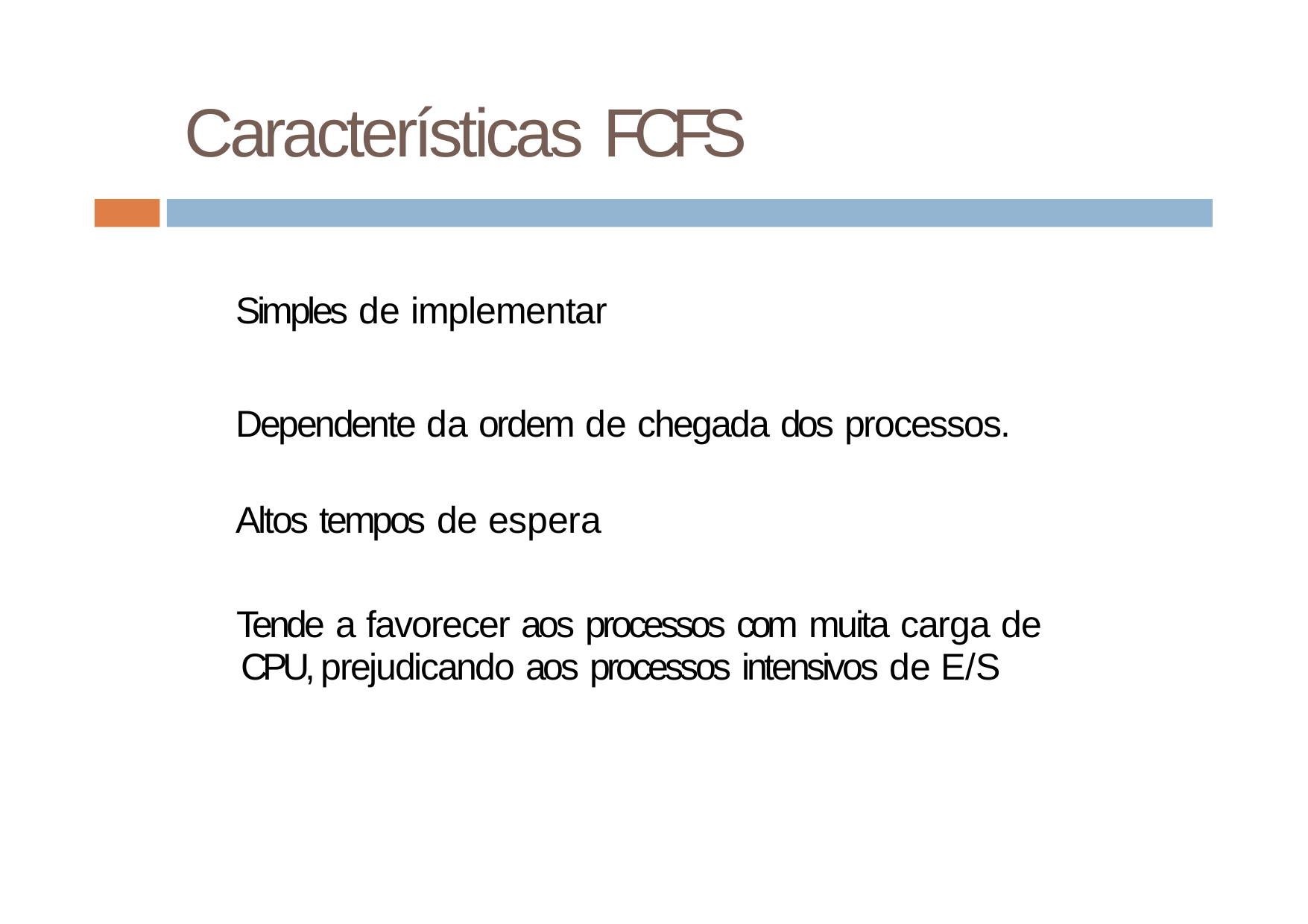

# Características FCFS
  Simples de implementar

  Dependente da ordem de chegada dos processos.
  Altos tempos de espera

  Tende a favorecer aos processos com muita carga de CPU, prejudicando aos processos intensivos de E/S